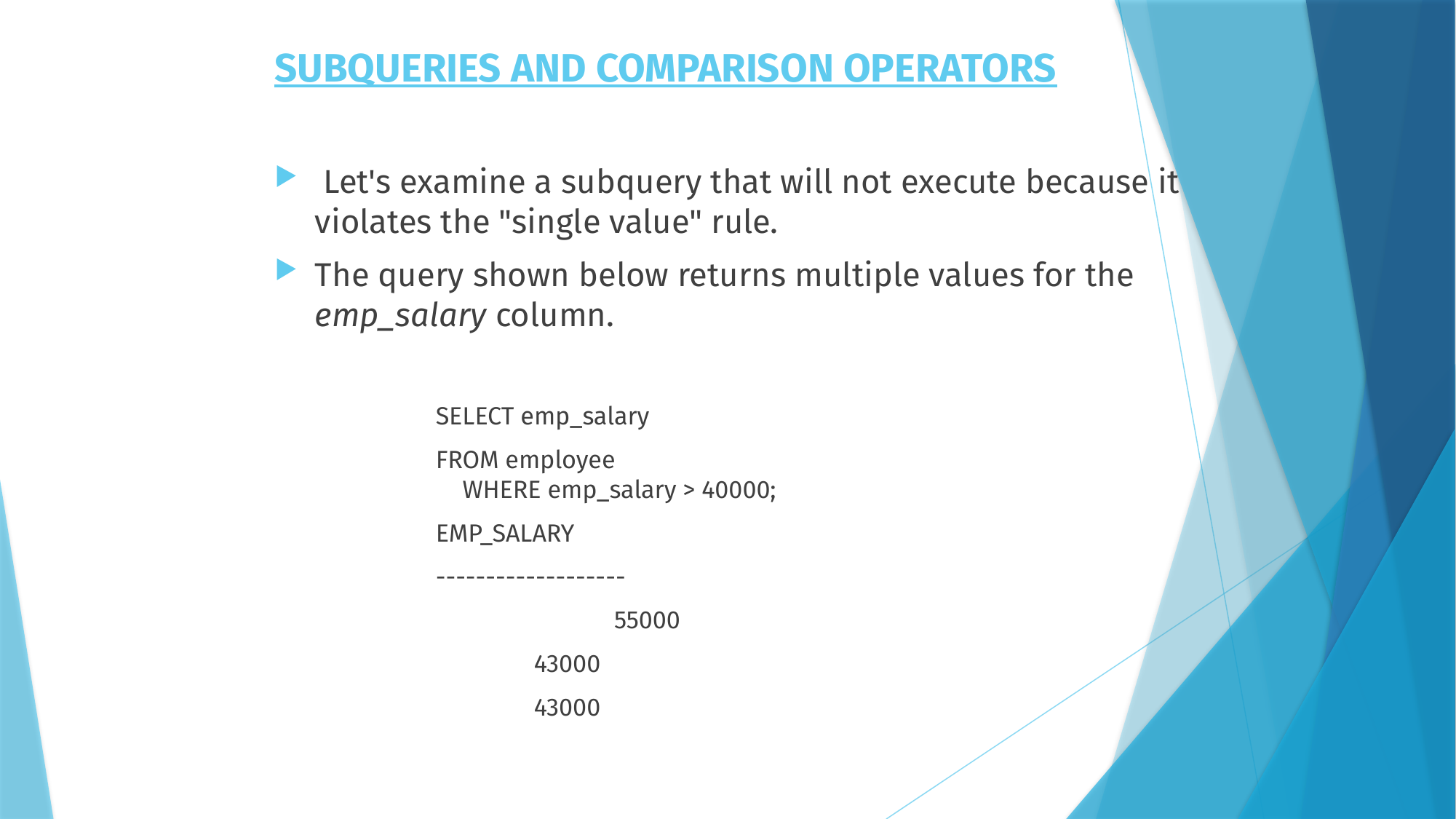

# SUBQUERIES AND COMPARISON OPERATORS
 Let's examine a subquery that will not execute because it violates the "single value" rule.
The query shown below returns multiple values for the emp_salary column.

SELECT emp_salary
FROM employee
WHERE emp_salary > 40000;
EMP_SALARY
-------------------
       	        55000
               43000
               43000